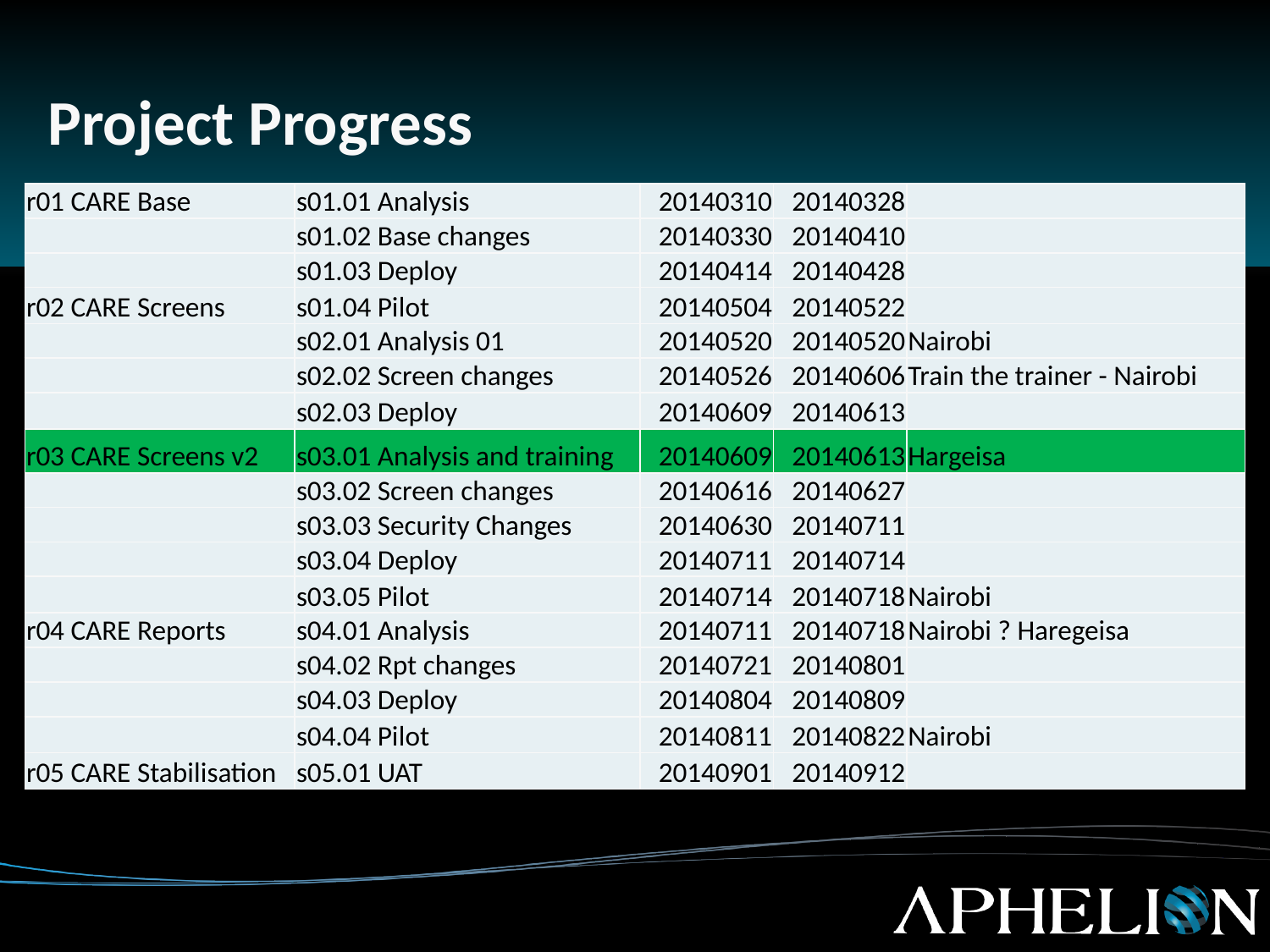

# Project Progress
| r01 CARE Base | s01.01 Analysis | 20140310 | 20140328 |  |
| --- | --- | --- | --- | --- |
|  | s01.02 Base changes | 20140330 | 20140410 |  |
|  | s01.03 Deploy | 20140414 | 20140428 |  |
| r02 CARE Screens | s01.04 Pilot | 20140504 | 20140522 |  |
|  | s02.01 Analysis 01 | 20140520 | 20140520 | Nairobi |
|  | s02.02 Screen changes | 20140526 | 20140606 | Train the trainer - Nairobi |
|  | s02.03 Deploy | 20140609 | 20140613 |  |
| r03 CARE Screens v2 | s03.01 Analysis and training | 20140609 | 20140613 | Hargeisa |
|  | s03.02 Screen changes | 20140616 | 20140627 |  |
|  | s03.03 Security Changes | 20140630 | 20140711 |  |
|  | s03.04 Deploy | 20140711 | 20140714 |  |
|  | s03.05 Pilot | 20140714 | 20140718 | Nairobi |
| r04 CARE Reports | s04.01 Analysis | 20140711 | 20140718 | Nairobi ? Haregeisa |
|  | s04.02 Rpt changes | 20140721 | 20140801 |  |
|  | s04.03 Deploy | 20140804 | 20140809 |  |
|  | s04.04 Pilot | 20140811 | 20140822 | Nairobi |
| r05 CARE Stabilisation | s05.01 UAT | 20140901 | 20140912 |  |